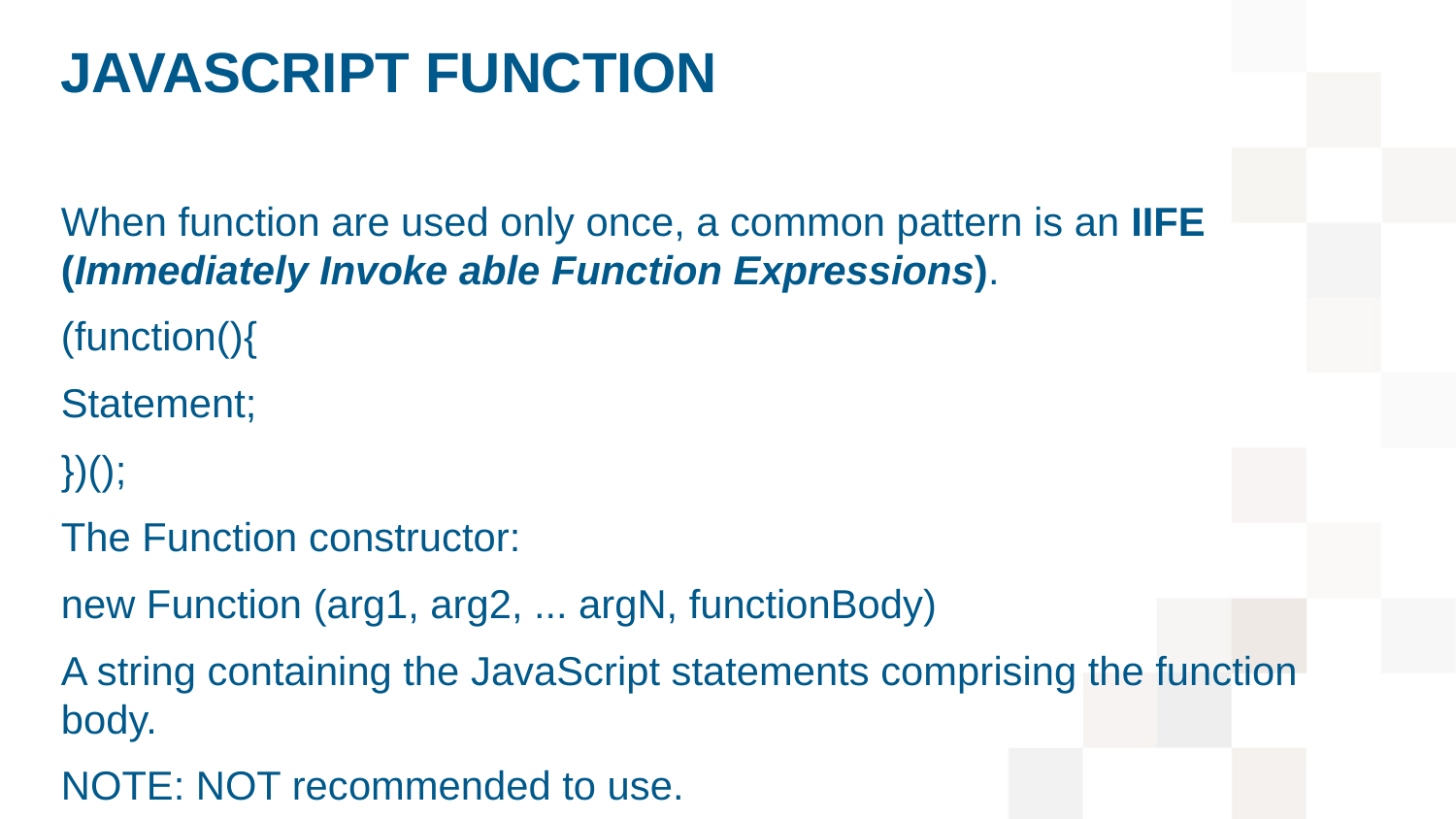

# JavaScript function
When function are used only once, a common pattern is an IIFE (Immediately Invoke able Function Expressions).
(function(){
Statement;
})();
The Function constructor:
new Function (arg1, arg2, ... argN, functionBody)
A string containing the JavaScript statements comprising the function body.
NOTE: NOT recommended to use.